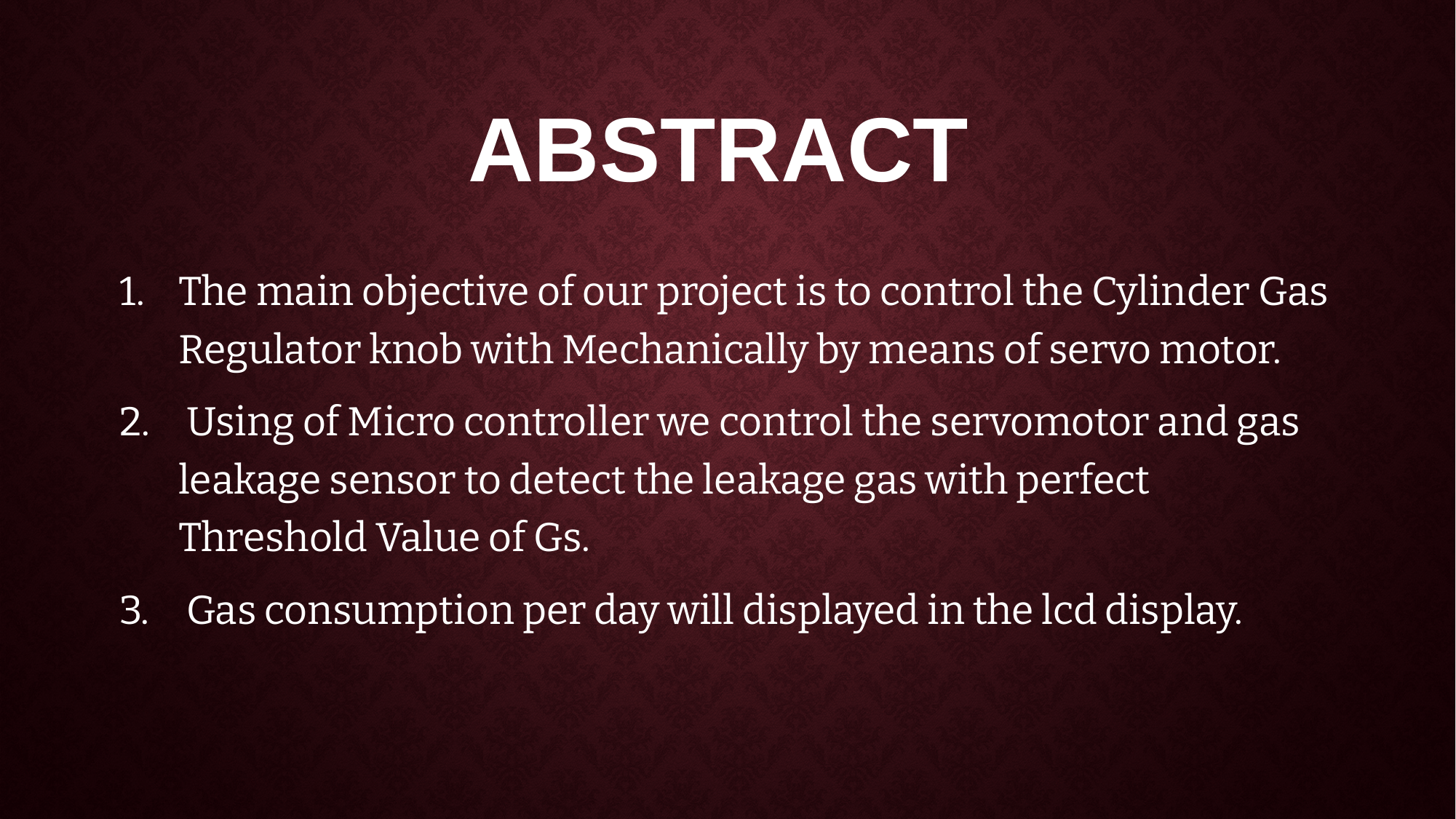

# ABSTRACT
The main objective of our project is to control the Cylinder Gas Regulator knob with Mechanically by means of servo motor.
 Using of Micro controller we control the servomotor and gas leakage sensor to detect the leakage gas with perfect Threshold Value of Gs.
 Gas consumption per day will displayed in the lcd display.